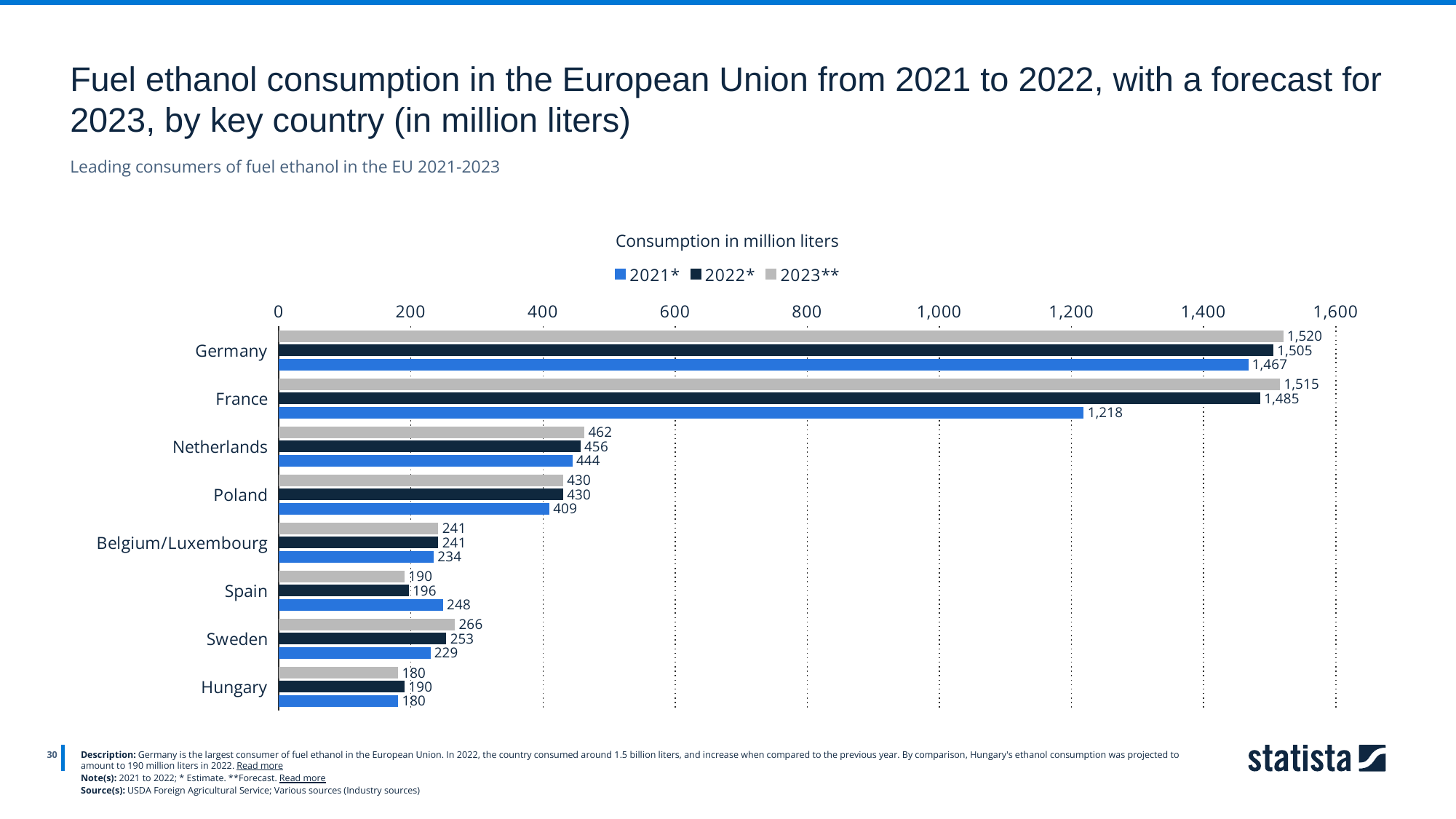

Fuel ethanol consumption in the European Union from 2021 to 2022, with a forecast for 2023, by key country (in million liters)
Leading consumers of fuel ethanol in the EU 2021-2023
Consumption in million liters

### Chart

| Category | 2023** | 2022* | 2021* |
|---|---|---|---|
| Germany | 1520.0 | 1505.0 | 1467.0 |
| France | 1515.0 | 1485.0 | 1218.0 |
| Netherlands | 462.0 | 456.0 | 444.0 |
| Poland | 430.0 | 430.0 | 409.0 |
| Belgium/Luxembourg | 241.0 | 241.0 | 234.0 |
| Spain | 190.0 | 196.0 | 248.0 |
| Sweden | 266.0 | 253.0 | 229.0 |
| Hungary | 180.0 | 190.0 | 180.0 |
30
Description: Germany is the largest consumer of fuel ethanol in the European Union. In 2022, the country consumed around 1.5 billion liters, and increase when compared to the previous year. By comparison, Hungary's ethanol consumption was projected to amount to 190 million liters in 2022. Read more
Note(s): 2021 to 2022; * Estimate. **Forecast. Read more
Source(s): USDA Foreign Agricultural Service; Various sources (Industry sources)